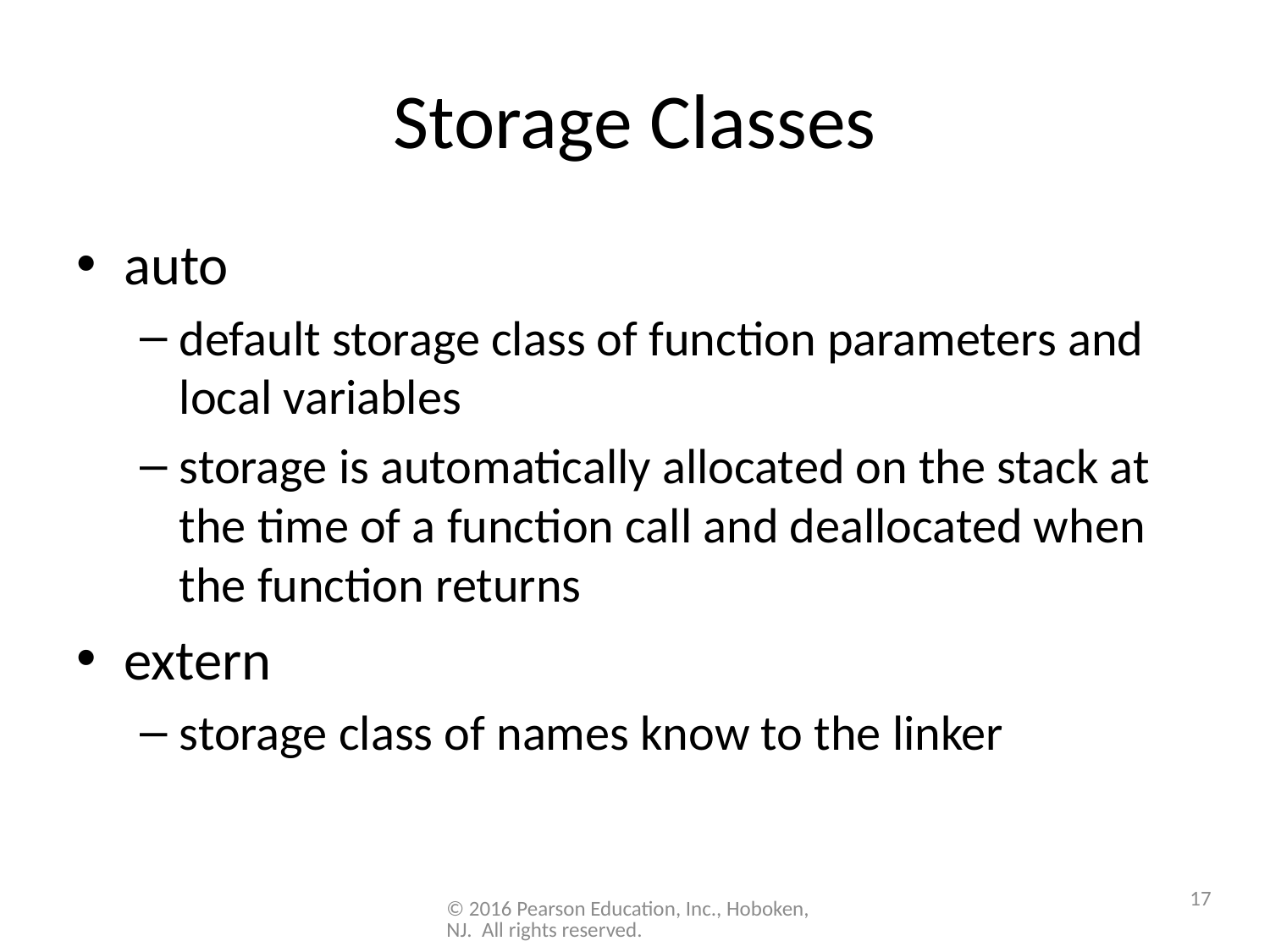

# Storage Classes
auto
default storage class of function parameters and local variables
storage is automatically allocated on the stack at the time of a function call and deallocated when the function returns
extern
storage class of names know to the linker
17
© 2016 Pearson Education, Inc., Hoboken, NJ.  All rights reserved.